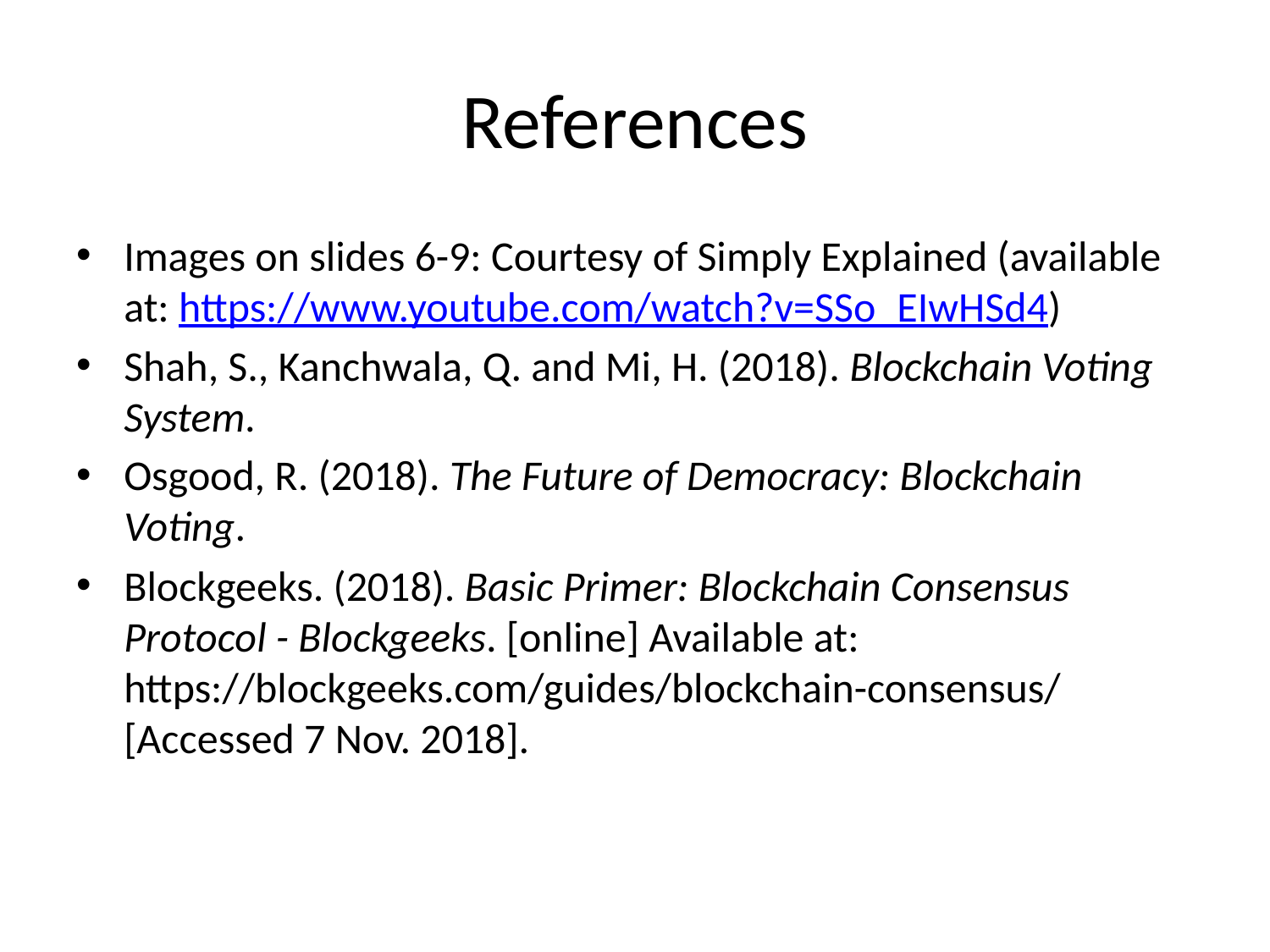

# References
Images on slides 6-9: Courtesy of Simply Explained (available at: https://www.youtube.com/watch?v=SSo_EIwHSd4)
Shah, S., Kanchwala, Q. and Mi, H. (2018). Blockchain Voting System.
Osgood, R. (2018). The Future of Democracy: Blockchain Voting.
Blockgeeks. (2018). Basic Primer: Blockchain Consensus Protocol - Blockgeeks. [online] Available at: https://blockgeeks.com/guides/blockchain-consensus/ [Accessed 7 Nov. 2018].